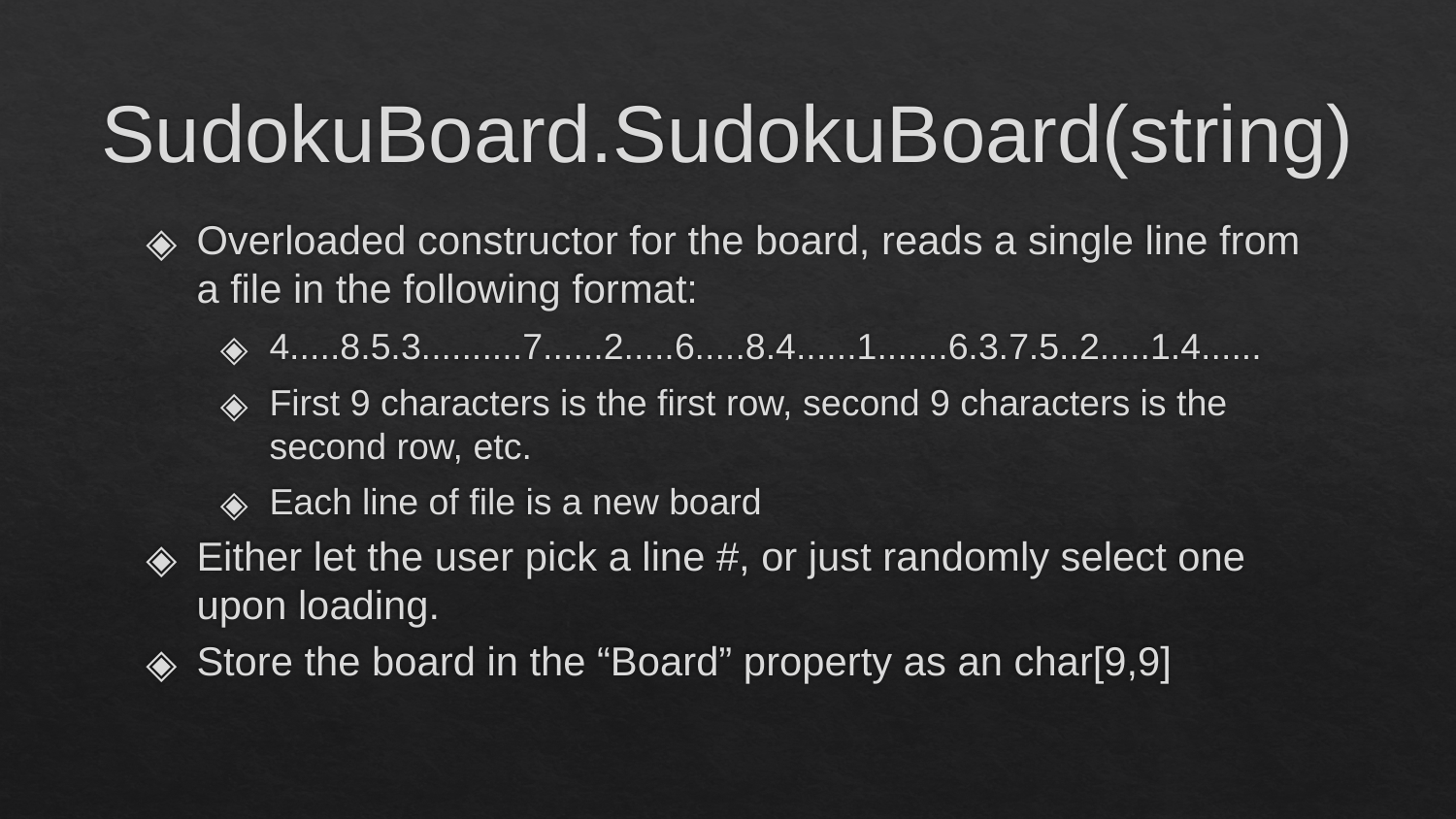

# SudokuBoard.SudokuBoard(string)
Overloaded constructor for the board, reads a single line from a file in the following format:
4.....8.5.3..........7......2.....6.....8.4......1.......6.3.7.5..2.....1.4......
First 9 characters is the first row, second 9 characters is the second row, etc.
Each line of file is a new board
Either let the user pick a line #, or just randomly select one upon loading.
Store the board in the “Board” property as an char[9,9]